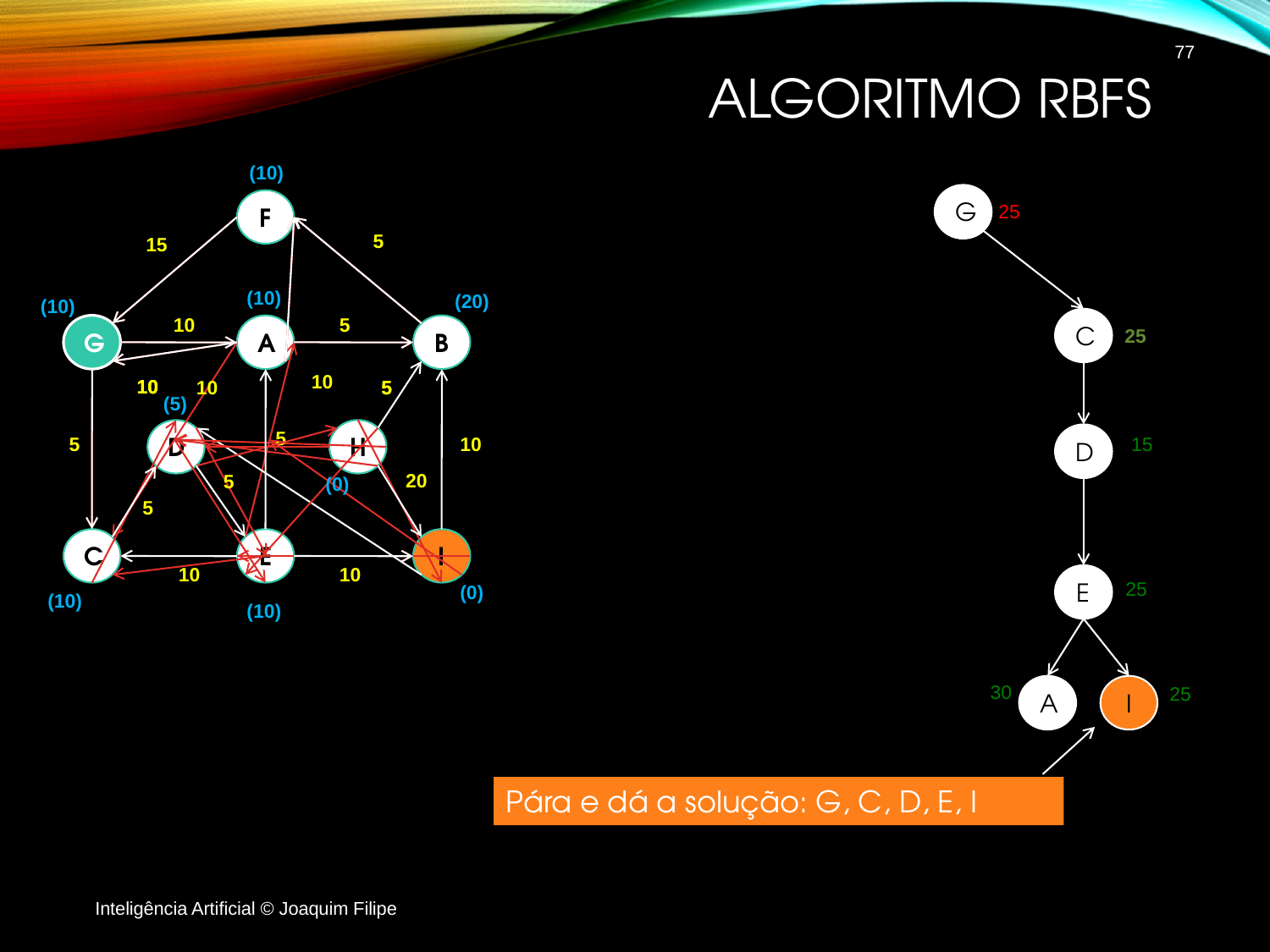

77
# Algoritmo RBFS
G
25
5
10
C
25
5
D
15
5
E
25
5
10
30
A
I
25
Pára e dá a solução: G, C, D, E, I
Inteligência Artificial © Joaquim Filipe